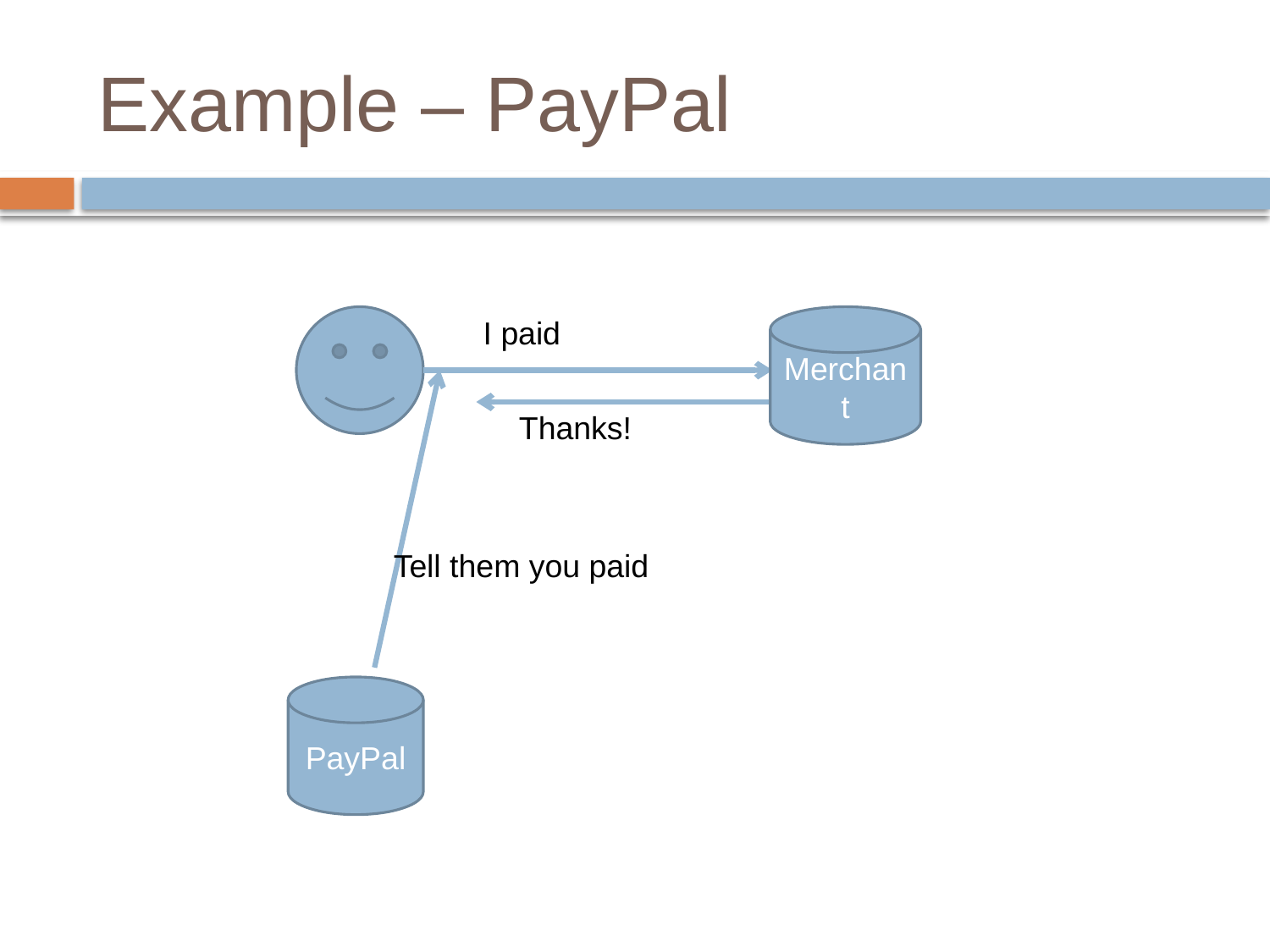

# Example – PayPal

I paid
Merchant
Thanks!
Tell them you paid
PayPal